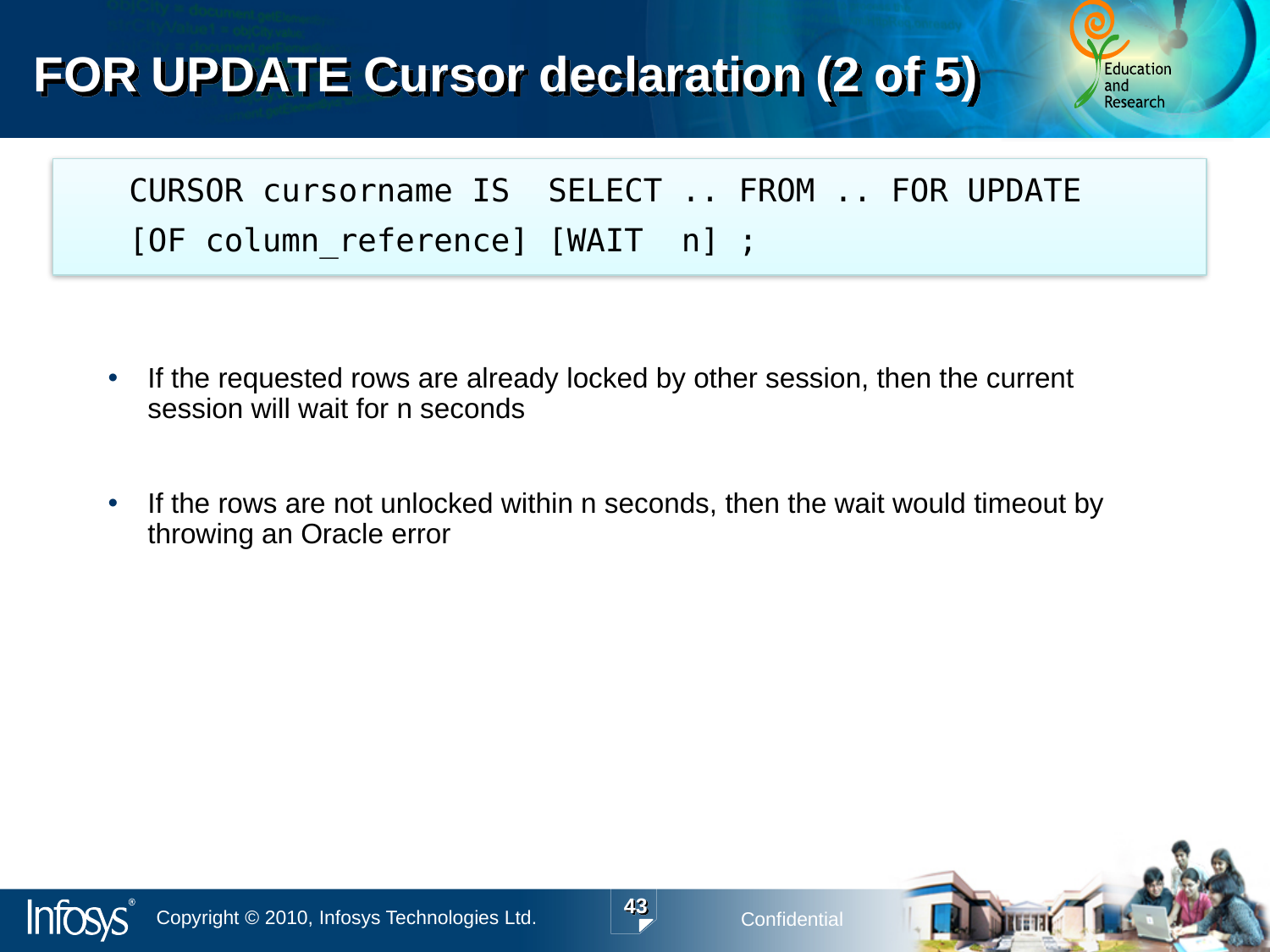

# FOR UPDATE Cursor declaration (2 of 5)
CURSOR cursorname IS  SELECT .. FROM .. FOR UPDATE
[OF column_reference] [WAIT  n] ;

If the requested rows are already locked by other session, then the current session will wait for n seconds

If the rows are not unlocked within n seconds, then the wait would timeout by throwing an Oracle error

43